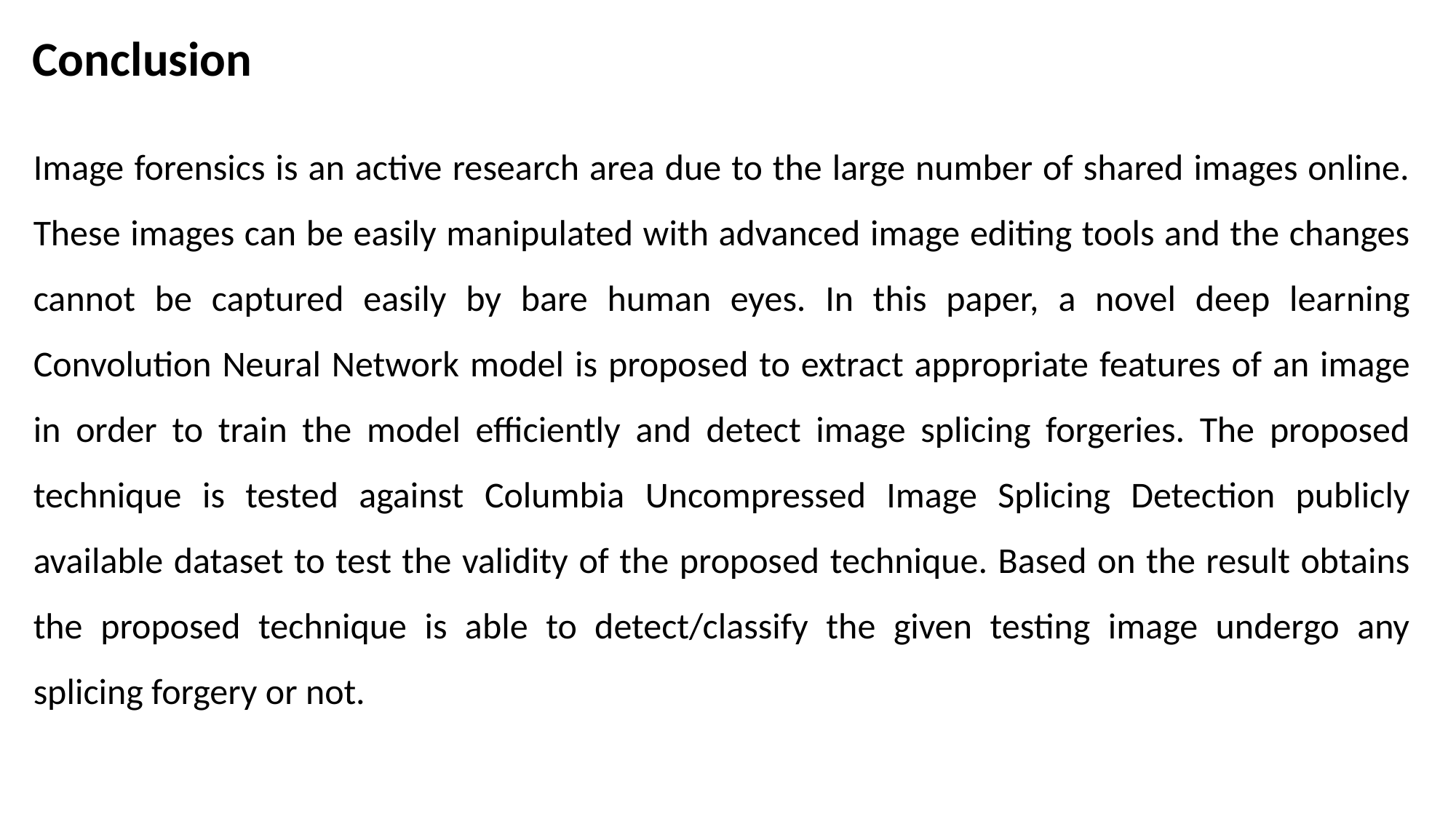

Conclusion

Image forensics is an active research area due to the large number of shared images online. These images can be easily manipulated with advanced image editing tools and the changes cannot be captured easily by bare human eyes. In this paper, a novel deep learning Convolution Neural Network model is proposed to extract appropriate features of an image in order to train the model efficiently and detect image splicing forgeries. The proposed technique is tested against Columbia Uncompressed Image Splicing Detection publicly available dataset to test the validity of the proposed technique. Based on the result obtains the proposed technique is able to detect/classify the given testing image undergo any splicing forgery or not.